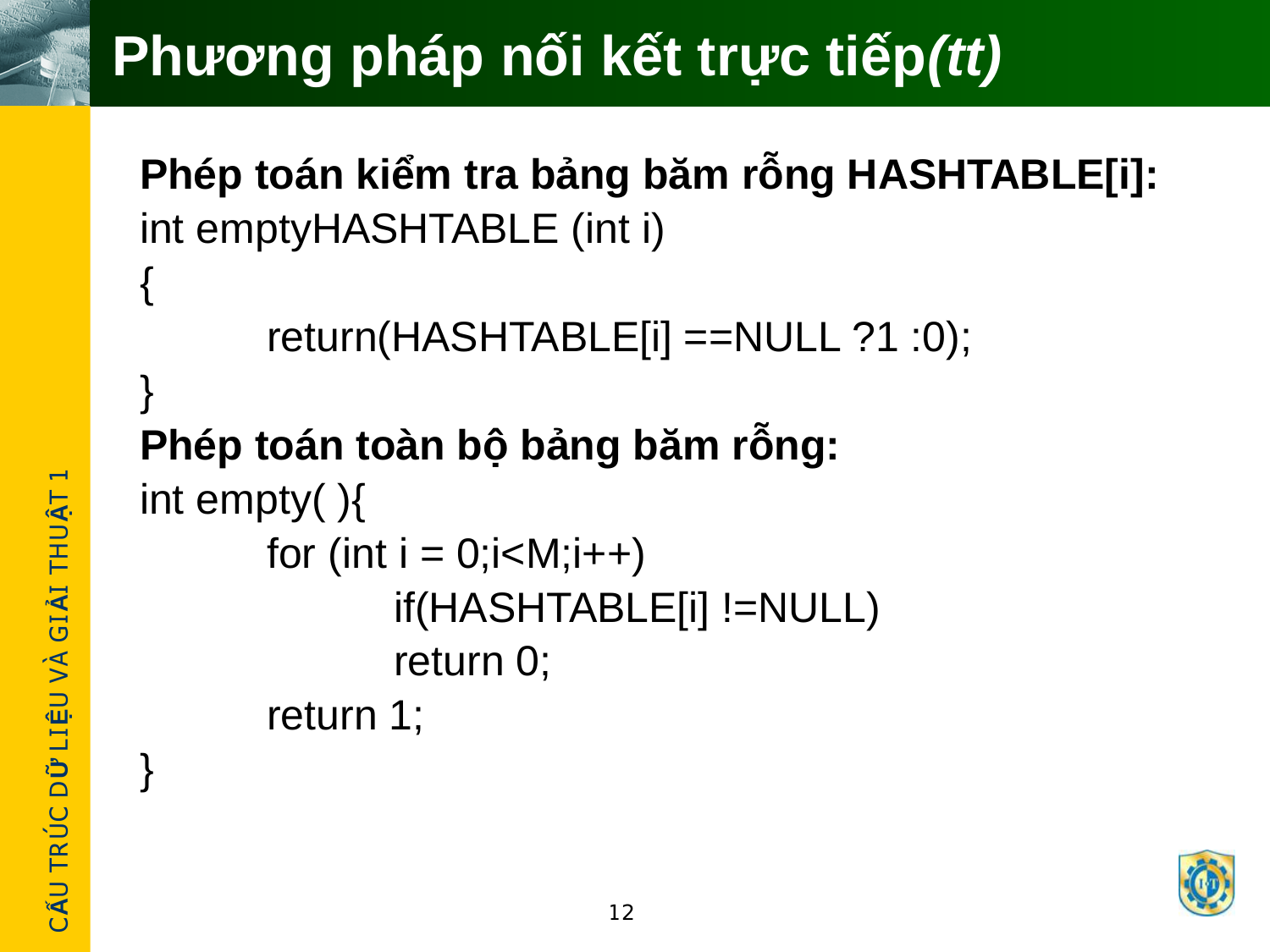

# Phương pháp nối kết trực tiếp(tt)
Phép toán kiểm tra bảng băm rỗng HASHTABLE[i]:
int emptyHASHTABLE (int i)
{
	return(HASHTABLE[i] ==NULL ?1 :0);
}
Phép toán toàn bộ bảng băm rỗng:
int empty( ){
	for (int i = 0;i<M;i++)
		if(HASHTABLE[i] !=NULL)
		return 0;
	return 1;
}